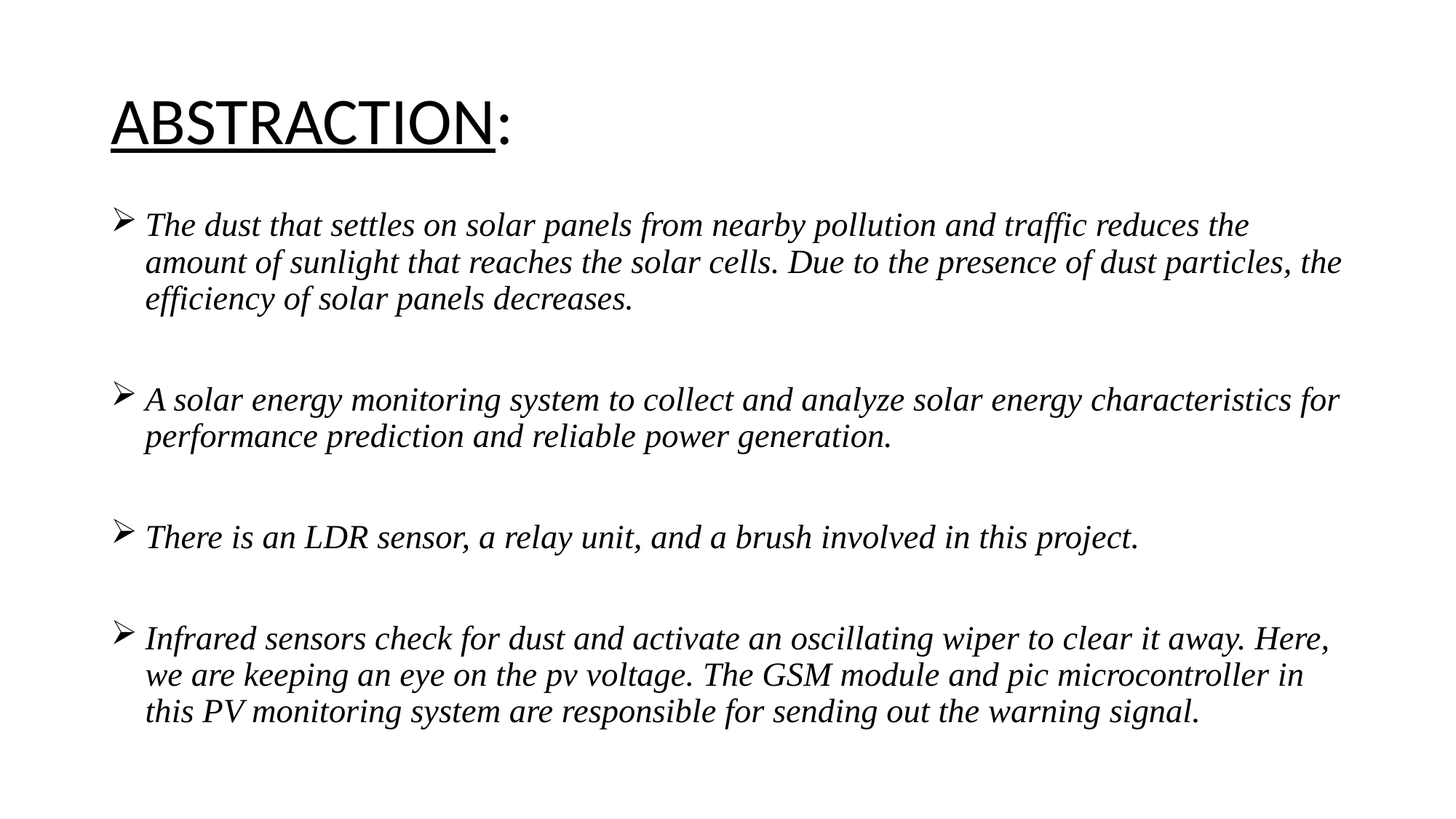

# ABSTRACTION:
The dust that settles on solar panels from nearby pollution and traffic reduces the amount of sunlight that reaches the solar cells. Due to the presence of dust particles, the efficiency of solar panels decreases.

A solar energy monitoring system to collect and analyze solar energy characteristics for performance prediction and reliable power generation.

There is an LDR sensor, a relay unit, and a brush involved in this project.

Infrared sensors check for dust and activate an oscillating wiper to clear it away. Here, we are keeping an eye on the pv voltage. The GSM module and pic microcontroller in this PV monitoring system are responsible for sending out the warning signal.